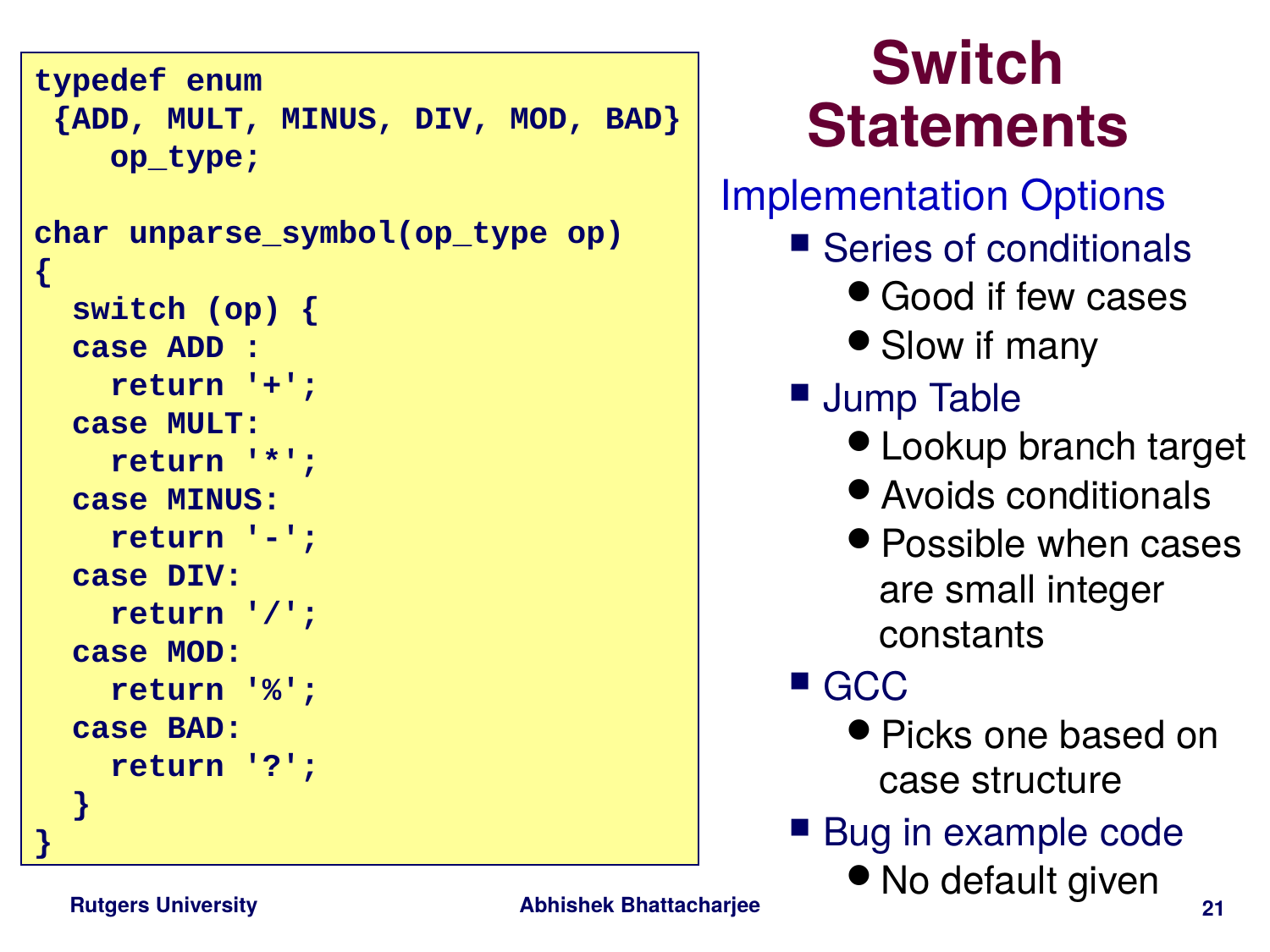

# Switch Statements
typedef enum
 {ADD, MULT, MINUS, DIV, MOD, BAD}
    op_type;

char unparse_symbol(op_type op)
{
  switch (op) {
  case ADD :
    return '+';
  case MULT:
    return '*';
  case MINUS:
    return '-';
  case DIV:
    return '/';
  case MOD:
    return '%';
  case BAD:
    return '?';
  }
}
Implementation Options
Series of conditionals
Good if few cases
Slow if many
Jump Table
Lookup branch target
Avoids conditionals
Possible when cases are small integer constants
GCC
Picks one based on case structure
Bug in example code
No default given